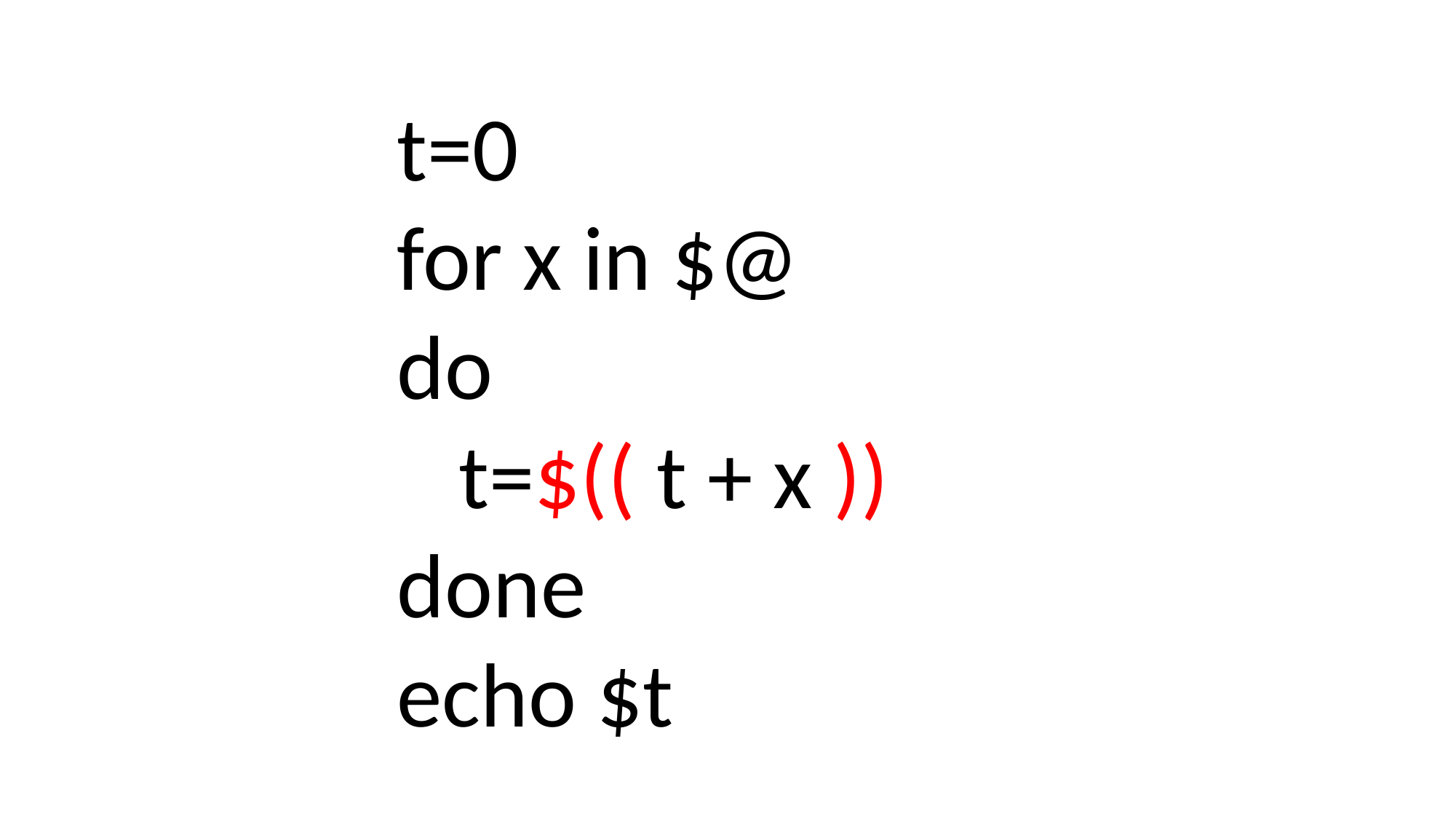

t=0
for x in $@
do
   t=$(( t + x ))
done
echo $t